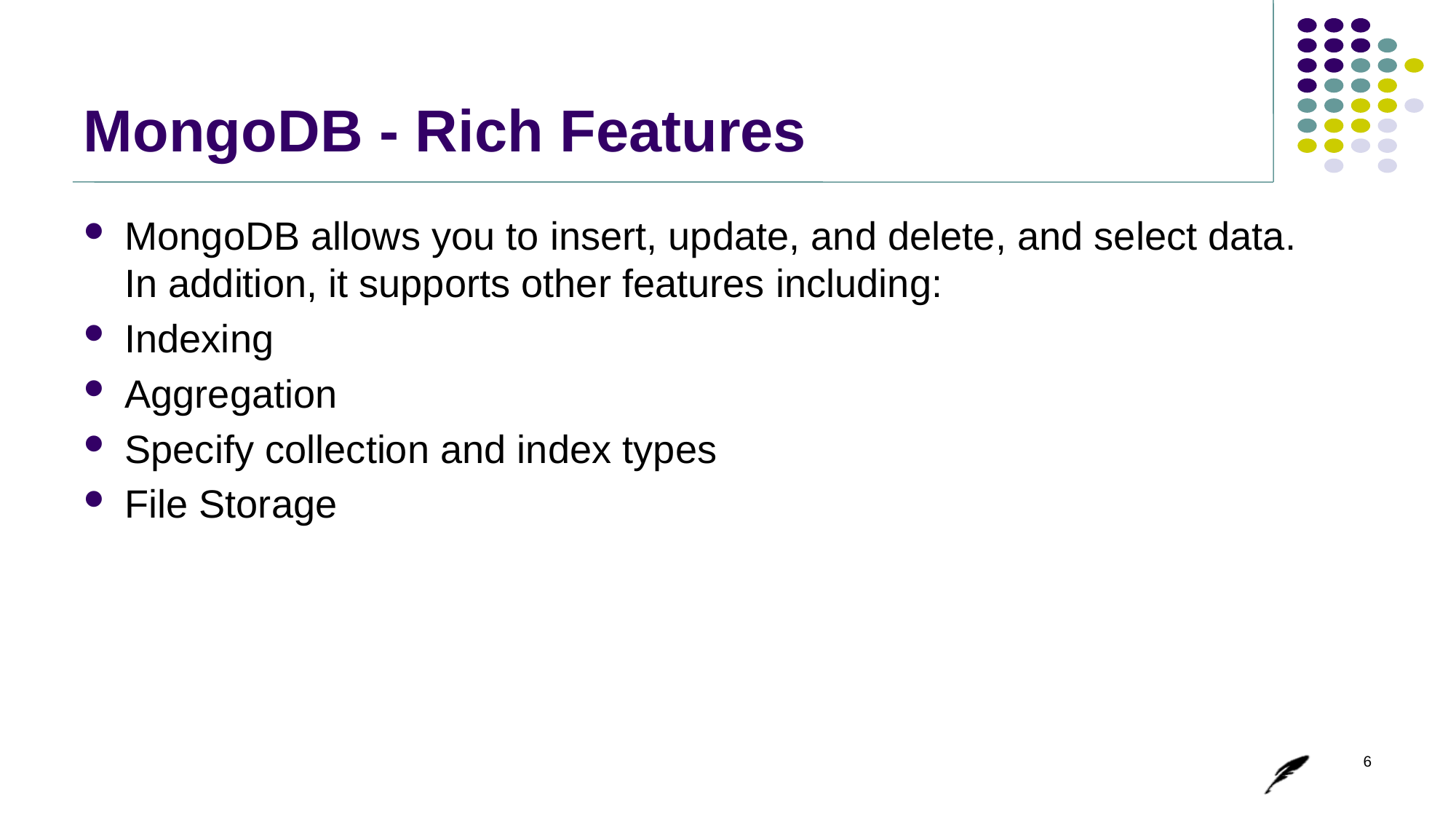

# MongoDB - Rich Features
MongoDB allows you to insert, update, and delete, and select data.
In addition, it supports other features including:
Indexing
Aggregation
Specify collection and index types
File Storage
6